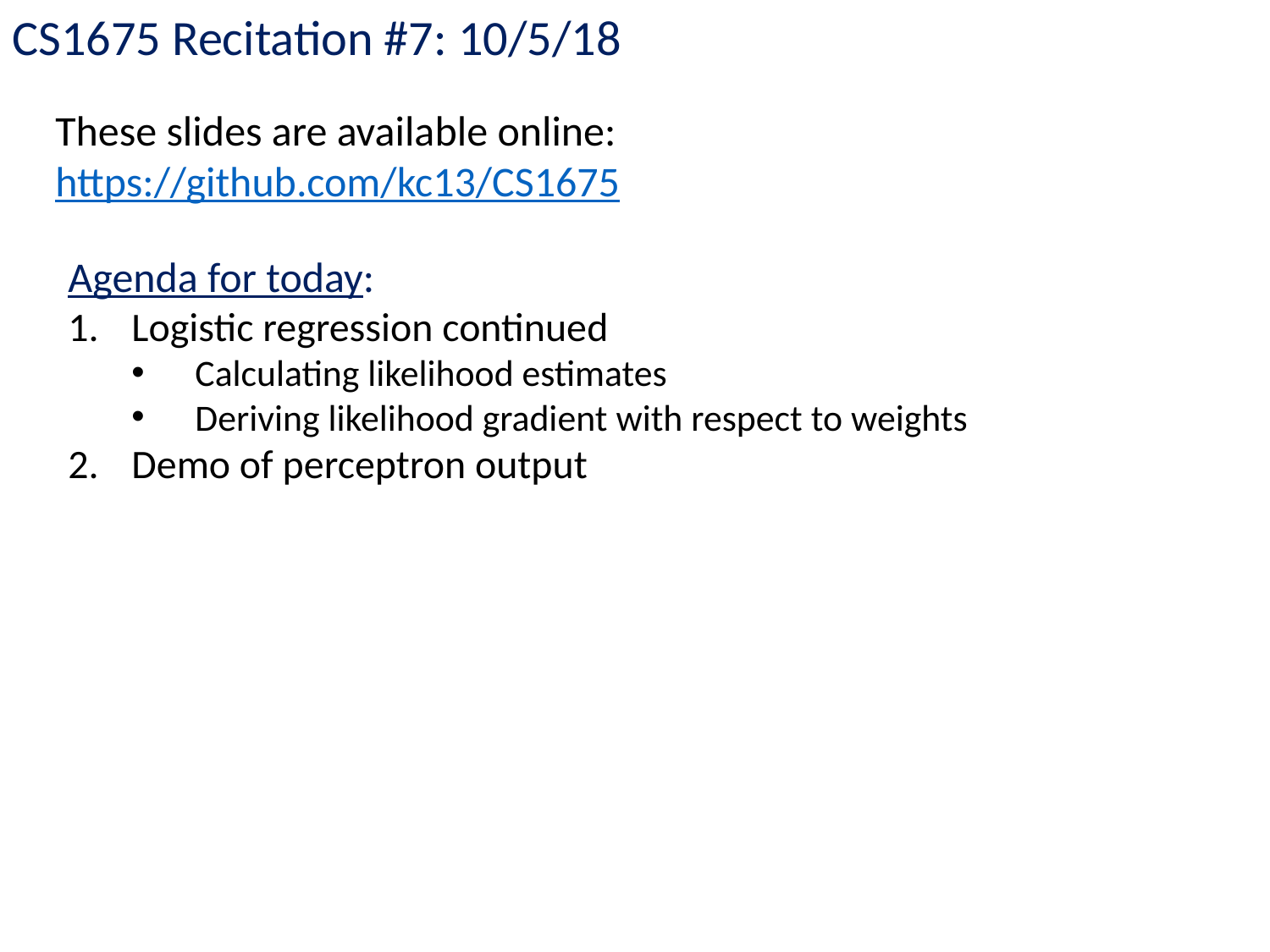

CS1675 Recitation #7: 10/5/18
These slides are available online:
https://github.com/kc13/CS1675
Agenda for today:
Logistic regression continued
Calculating likelihood estimates
Deriving likelihood gradient with respect to weights
Demo of perceptron output